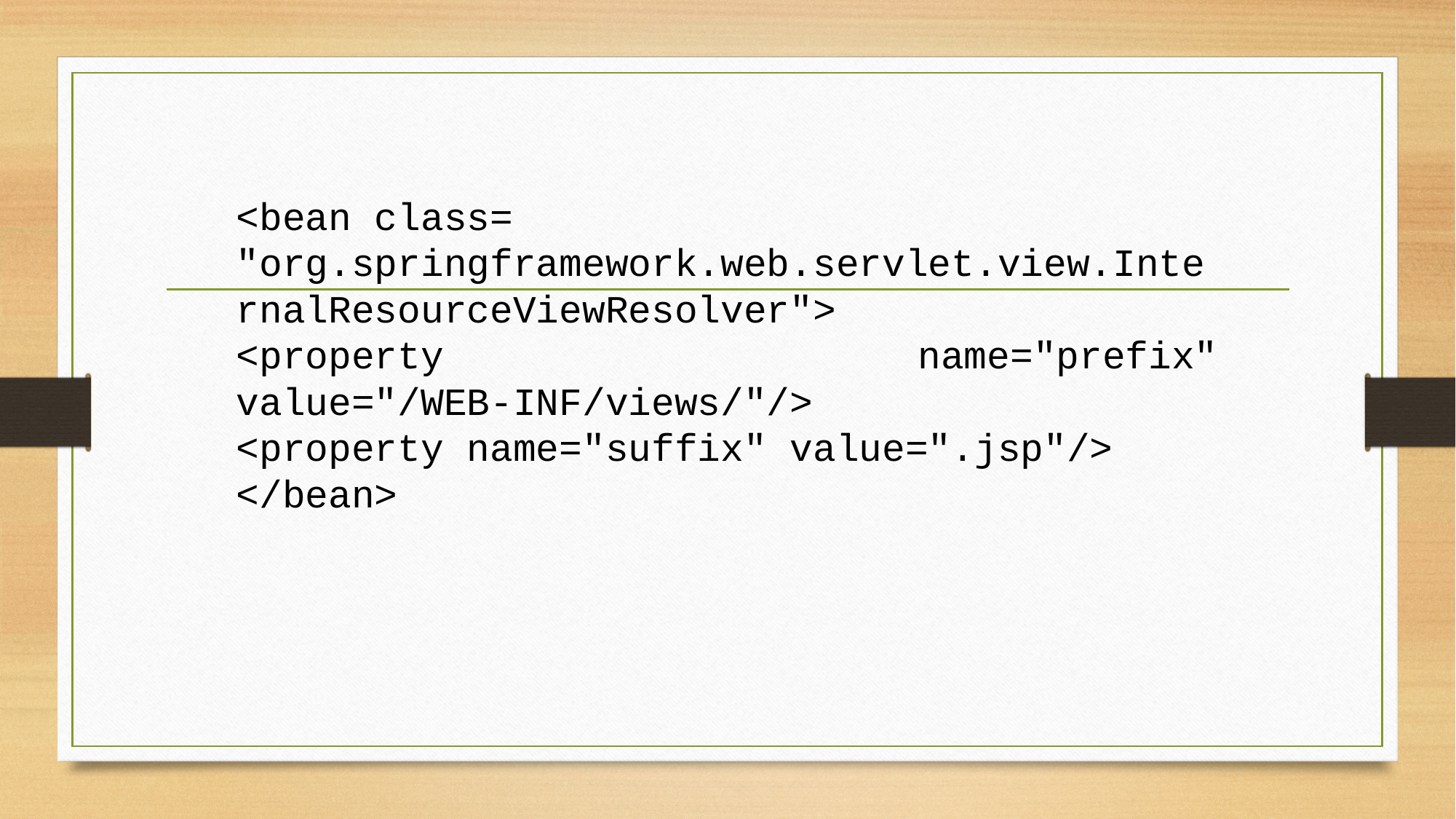

<bean class=
"org.springframework.web.servlet.view.InternalResourceViewResolver">
<property name="prefix" value="/WEB-INF/views/"/>
<property name="suffix" value=".jsp"/>
</bean>